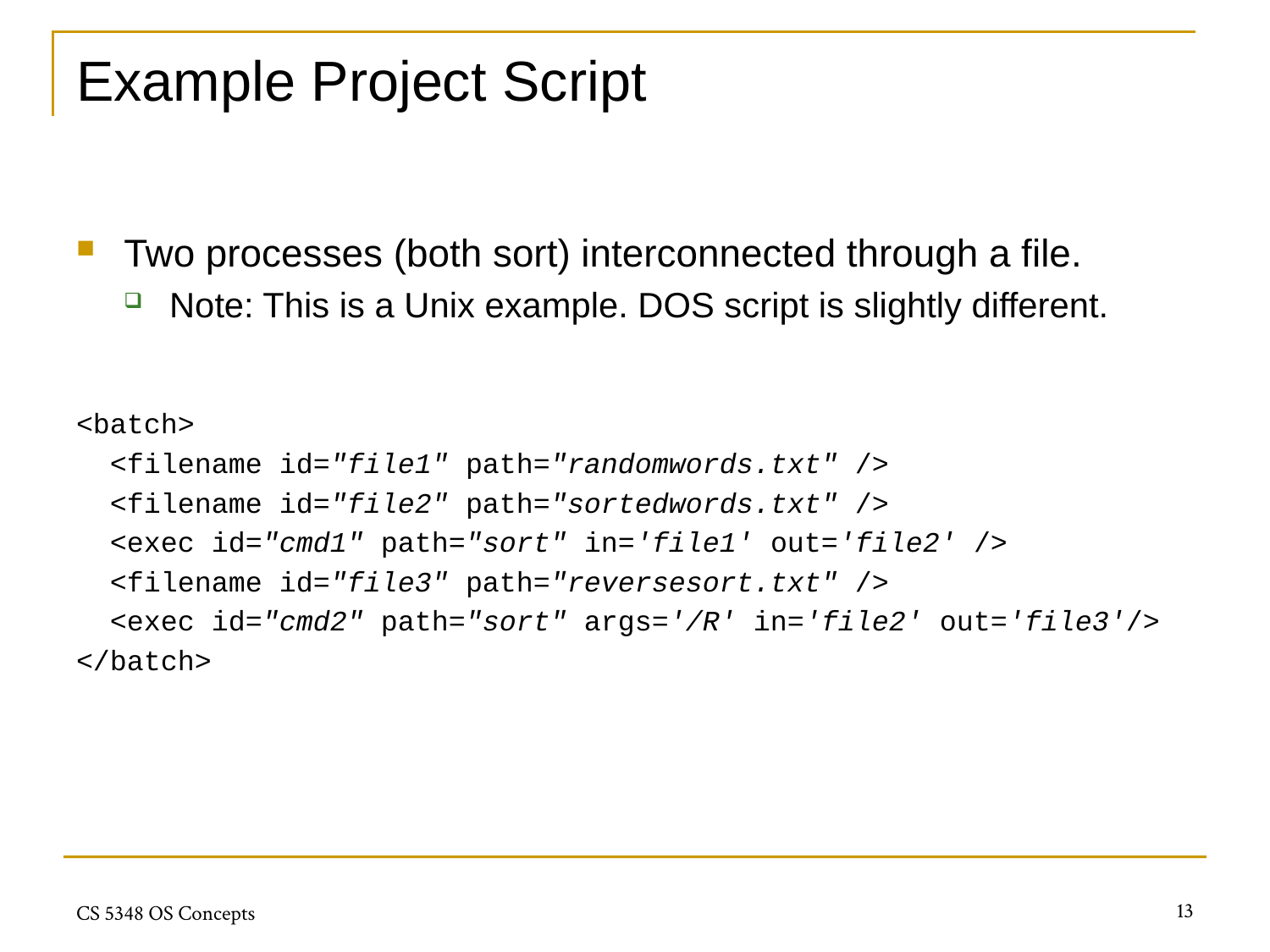

# Example Project Script
Two processes (both sort) interconnected through a file.
Note: This is a Unix example. DOS script is slightly different.

<batch>
  <filename id="file1" path="randomwords.txt" />
  <filename id="file2" path="sortedwords.txt" />
  <exec id="cmd1" path="sort" in='file1' out='file2' />
  <filename id="file3" path="reversesort.txt" />
  <exec id="cmd2" path="sort" args='/R' in='file2' out='file3'/>
</batch>

13
CS 5348 OS Concepts